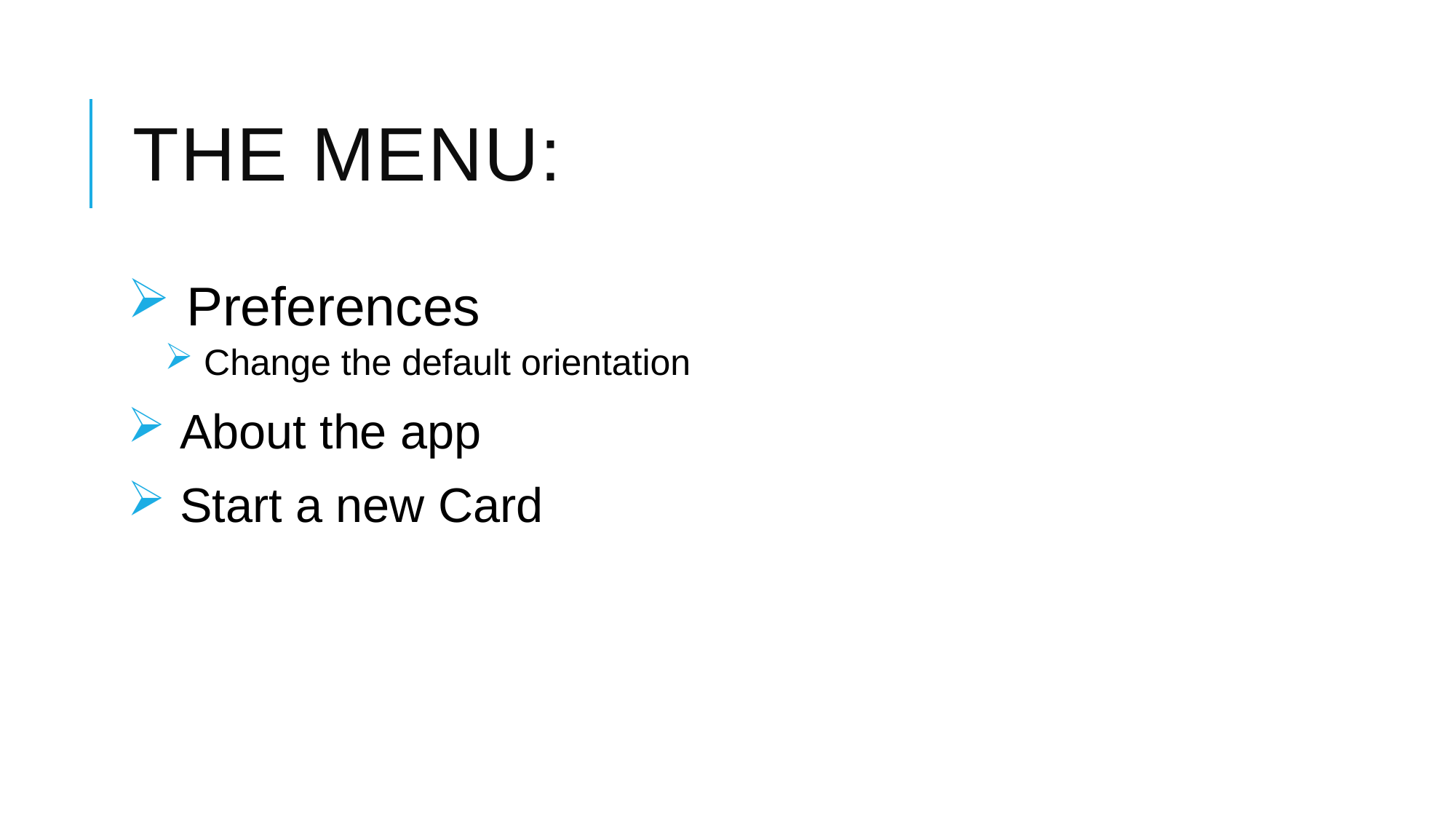

# The menu:
 Preferences
 Change the default orientation
 About the app
 Start a new Card